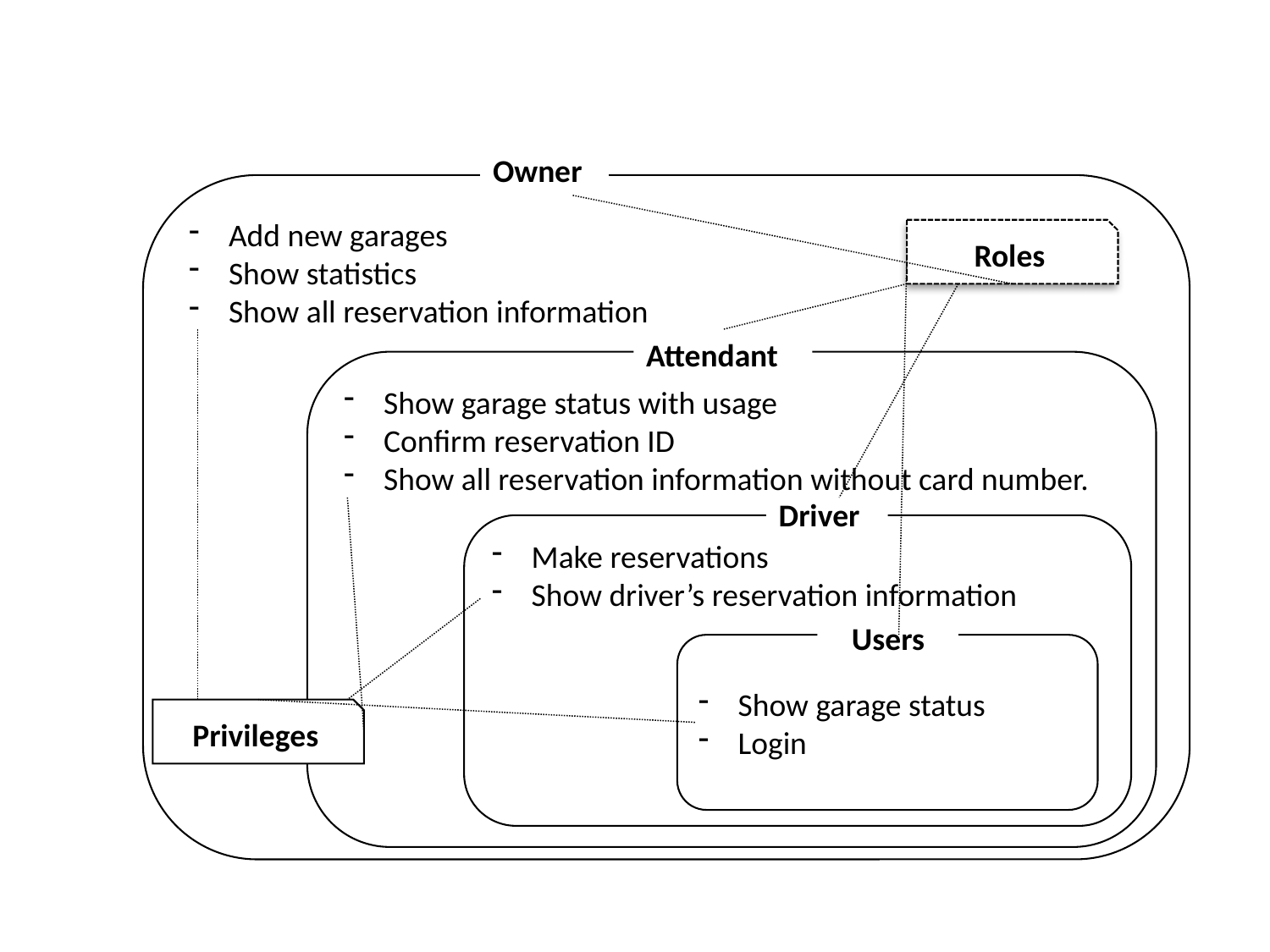

Owner
Add new garages
Show statistics
Show all reservation information
Attendant
Show garage status with usage
Confirm reservation ID
Show all reservation information without card number.

Driver
Make reservations
Show driver’s reservation information
   Users
Show garage status
Login
Roles
Privileges